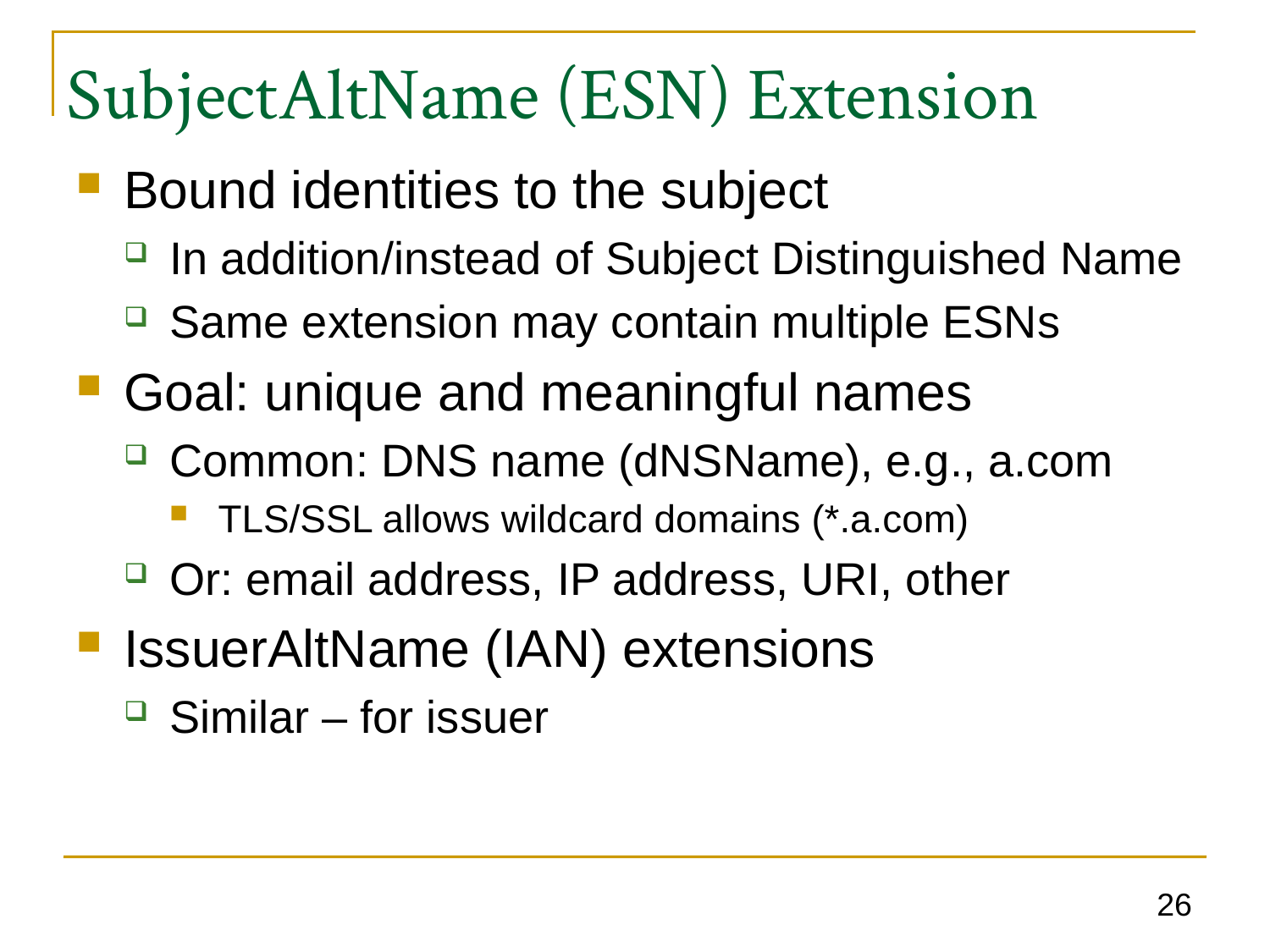

# SubjectAltName (ESN) Extension
Bound identities to the subject
In addition/instead of Subject Distinguished Name
Same extension may contain multiple ESNs
Goal: unique and meaningful names
Common: DNS name (dNSName), e.g., a.com
TLS/SSL allows wildcard domains (*.a.com)
Or: email address, IP address, URI, other
IssuerAltName (IAN) extensions
Similar – for issuer
26